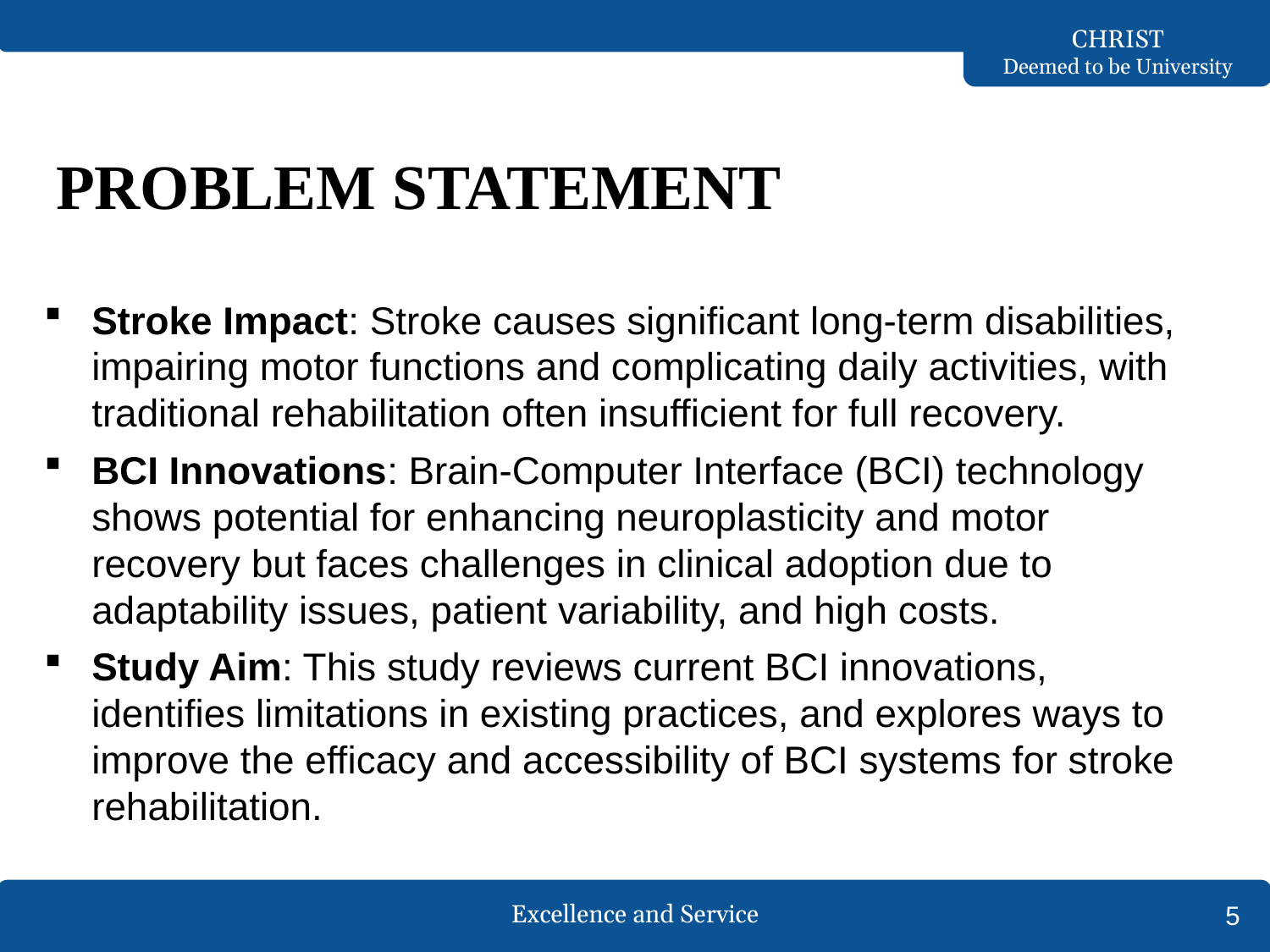

# PROBLEM STATEMENT
Stroke Impact: Stroke causes significant long-term disabilities, impairing motor functions and complicating daily activities, with traditional rehabilitation often insufficient for full recovery.
BCI Innovations: Brain-Computer Interface (BCI) technology shows potential for enhancing neuroplasticity and motor recovery but faces challenges in clinical adoption due to adaptability issues, patient variability, and high costs.
Study Aim: This study reviews current BCI innovations, identifies limitations in existing practices, and explores ways to improve the efficacy and accessibility of BCI systems for stroke rehabilitation.
5